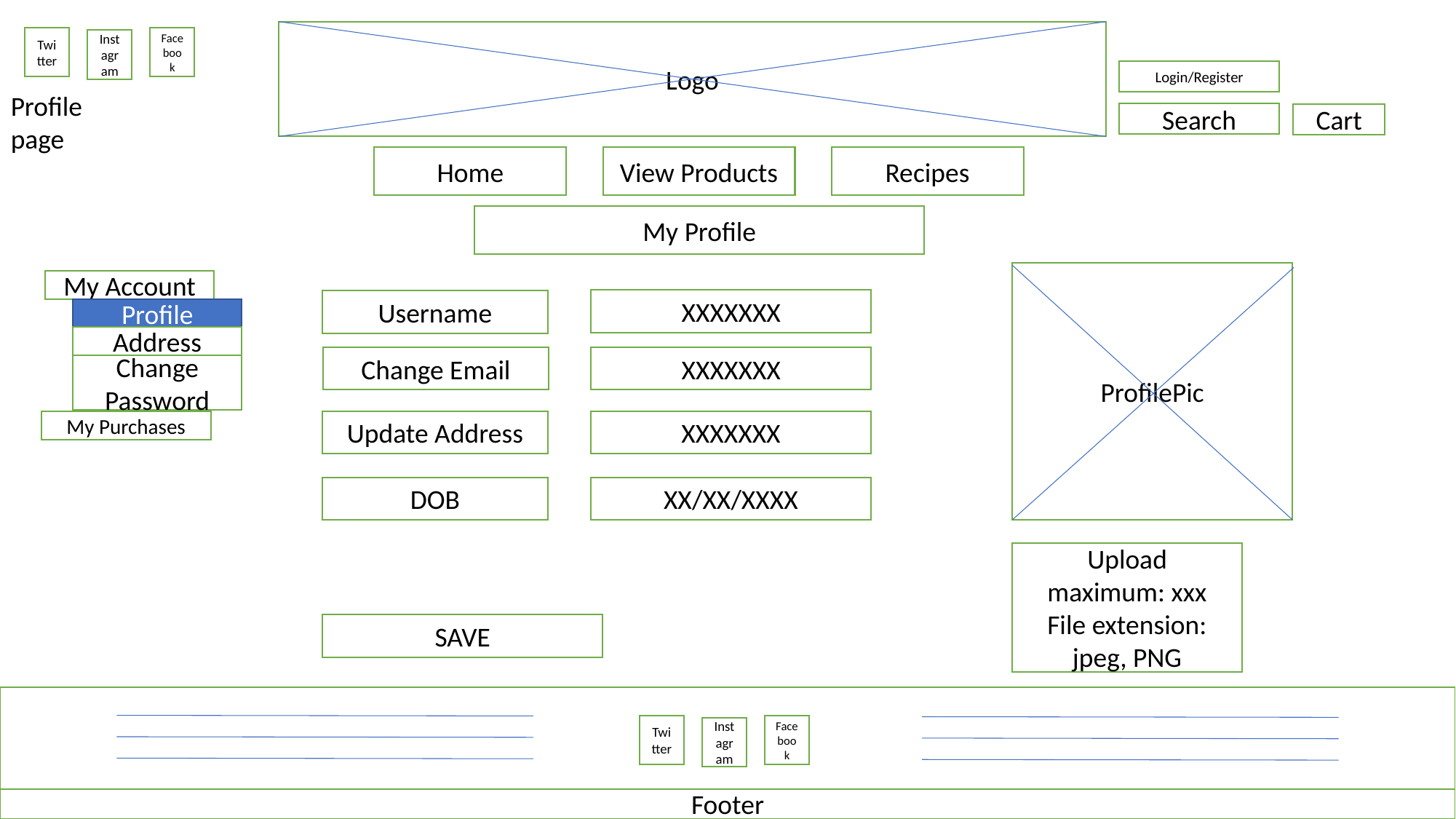

Logo
Facebook
Twitter
Instagram
Login/Register
Profile page
Search
Cart
Home
View Products
Recipes
My Profile
ProfilePic
My Account
XXXXXXX
Username
Profile
Address
Change Email
XXXXXXX
Change Password
XXXXXXX
Update Address
My Purchases
DOB
XX/XX/XXXX
Upload
maximum: xxx
File extension: jpeg, PNG
SAVE

Facebook
Twitter
Instagram
Footer